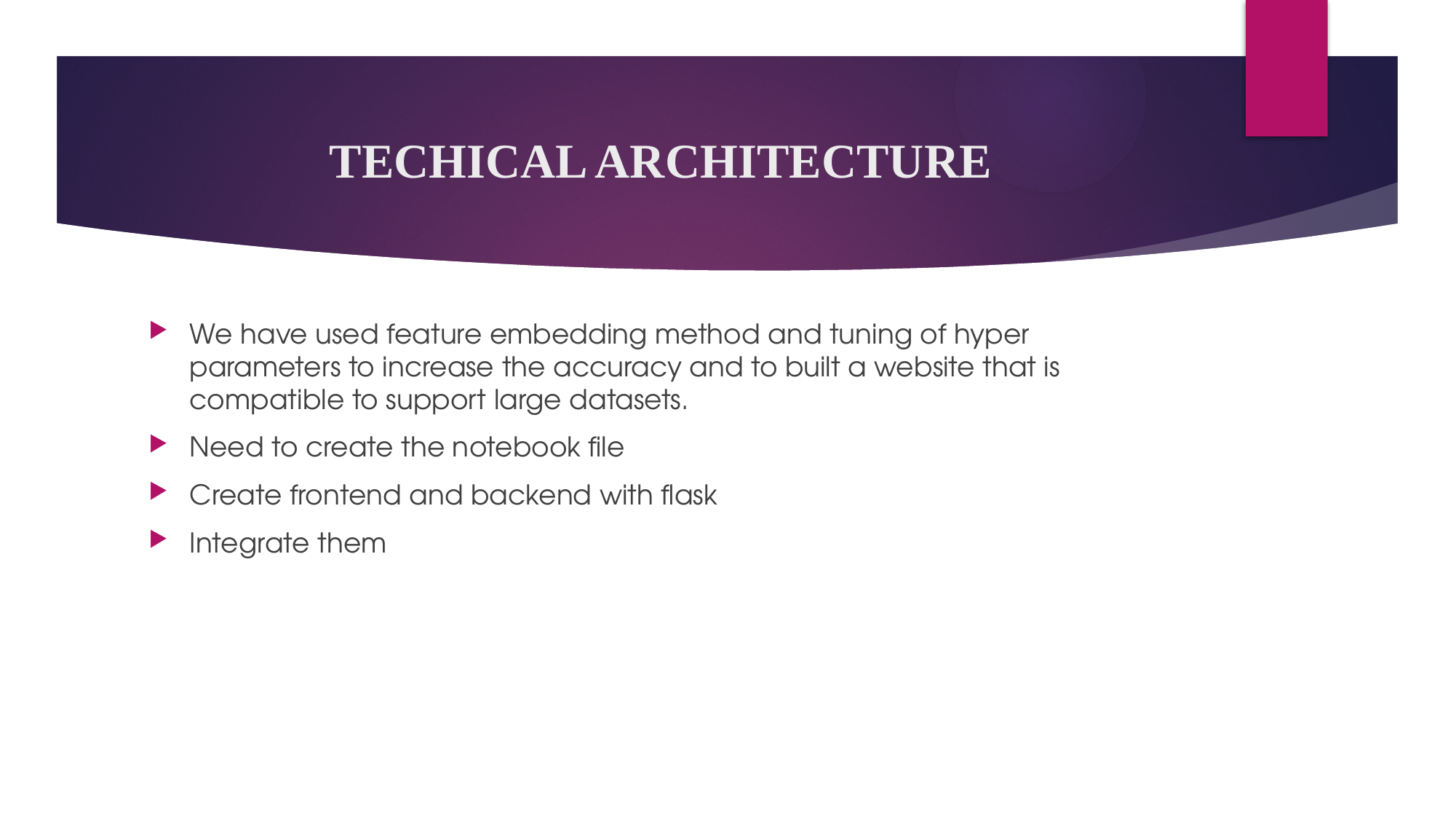

# TECHICAL ARCHITECTURE
We have used feature embedding method and tuning of hyper parameters to increase the accuracy and to built a website that is compatible to support large datasets.
Need to create the notebook file
Create frontend and backend with flask
Integrate them